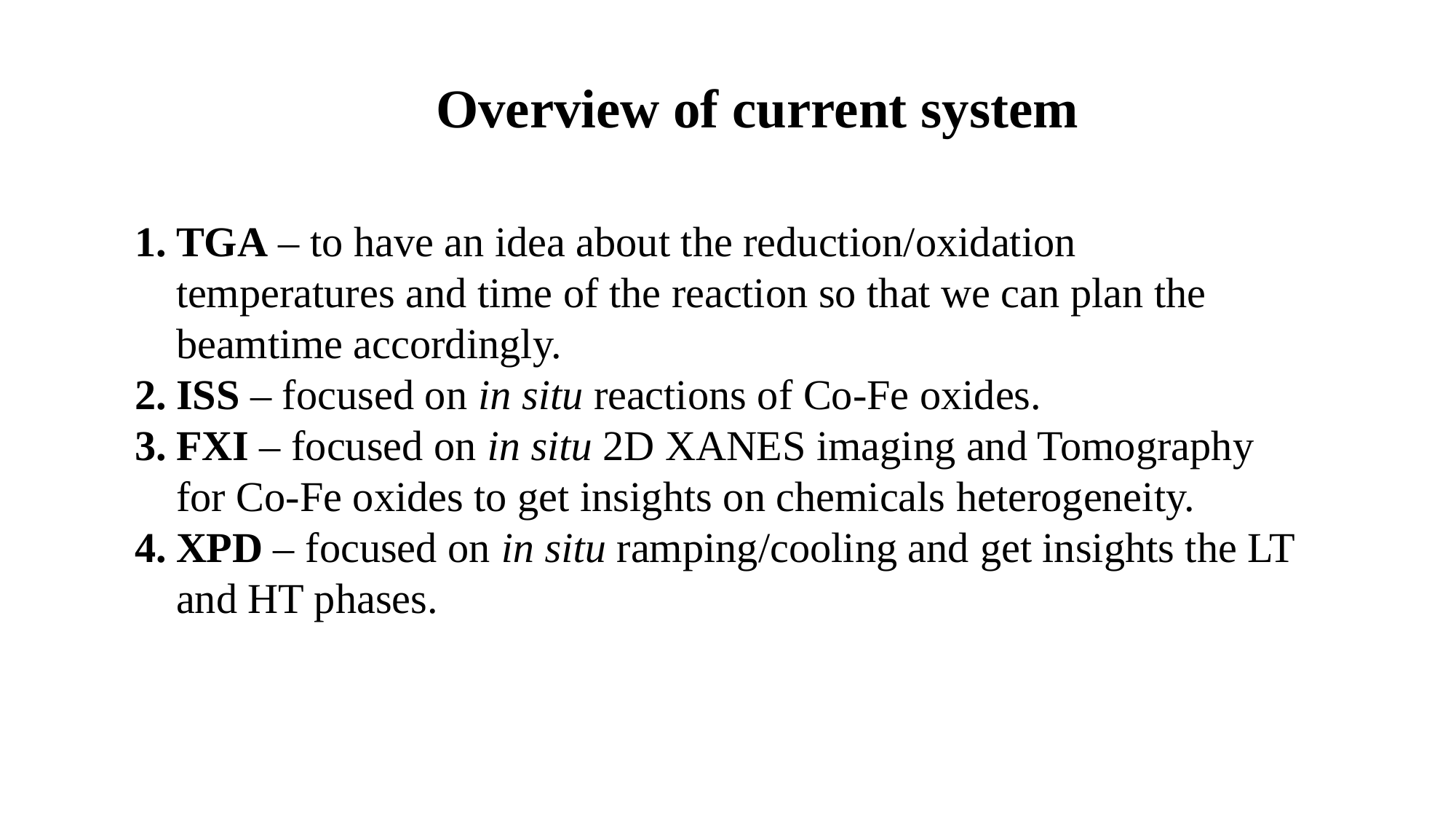

Overview of current system
TGA – to have an idea about the reduction/oxidation temperatures and time of the reaction so that we can plan the beamtime accordingly.
ISS – focused on in situ reactions of Co-Fe oxides.
FXI – focused on in situ 2D XANES imaging and Tomography for Co-Fe oxides to get insights on chemicals heterogeneity.
XPD – focused on in situ ramping/cooling and get insights the LT and HT phases.